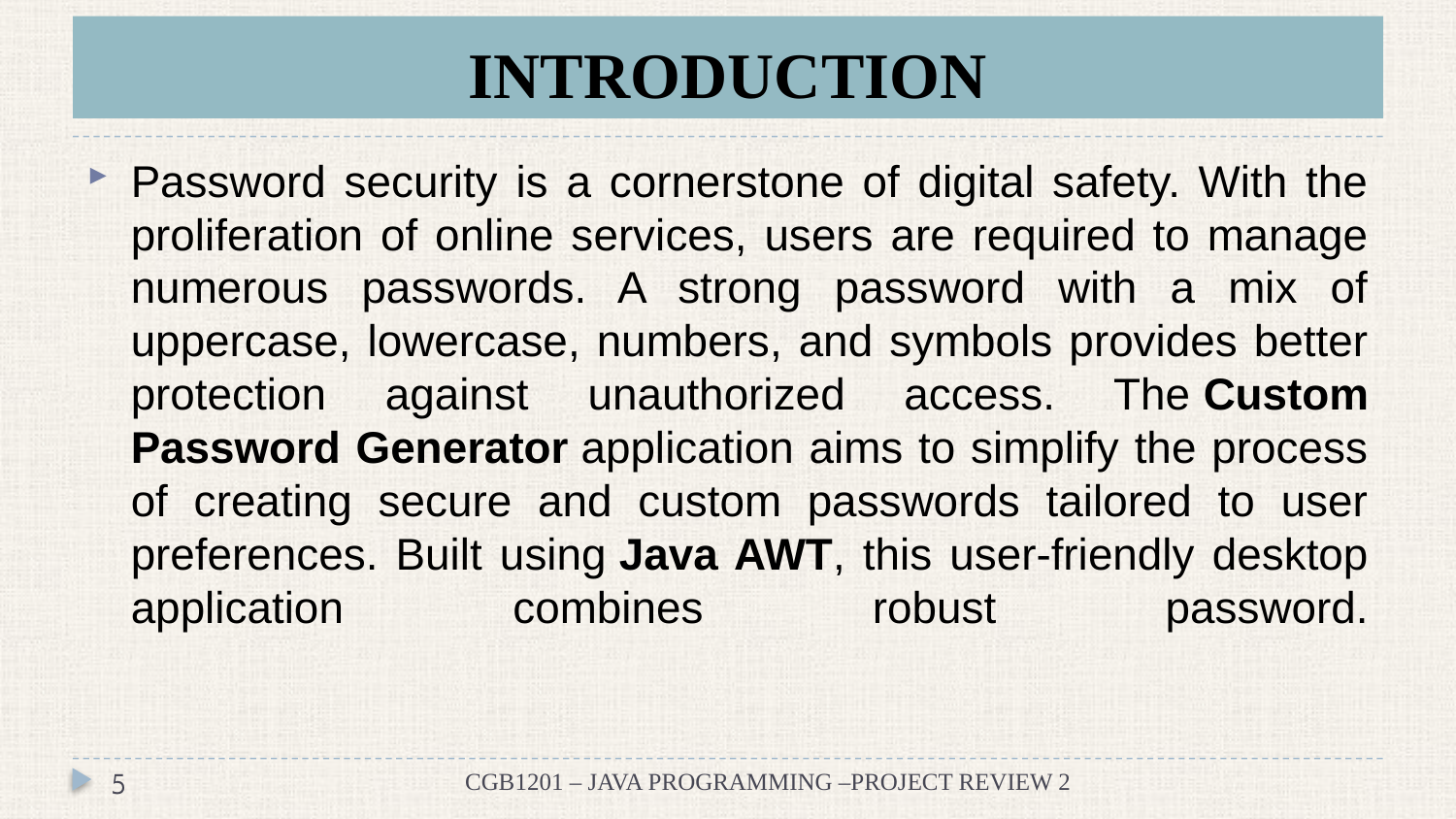

# INTRODUCTION
Password security is a cornerstone of digital safety. With the proliferation of online services, users are required to manage numerous passwords. A strong password with a mix of uppercase, lowercase, numbers, and symbols provides better protection against unauthorized access. The Custom Password Generator application aims to simplify the process of creating secure and custom passwords tailored to user preferences. Built using Java AWT, this user-friendly desktop application combines robust password.
5
CGB1201 – JAVA PROGRAMMING –PROJECT REVIEW 2